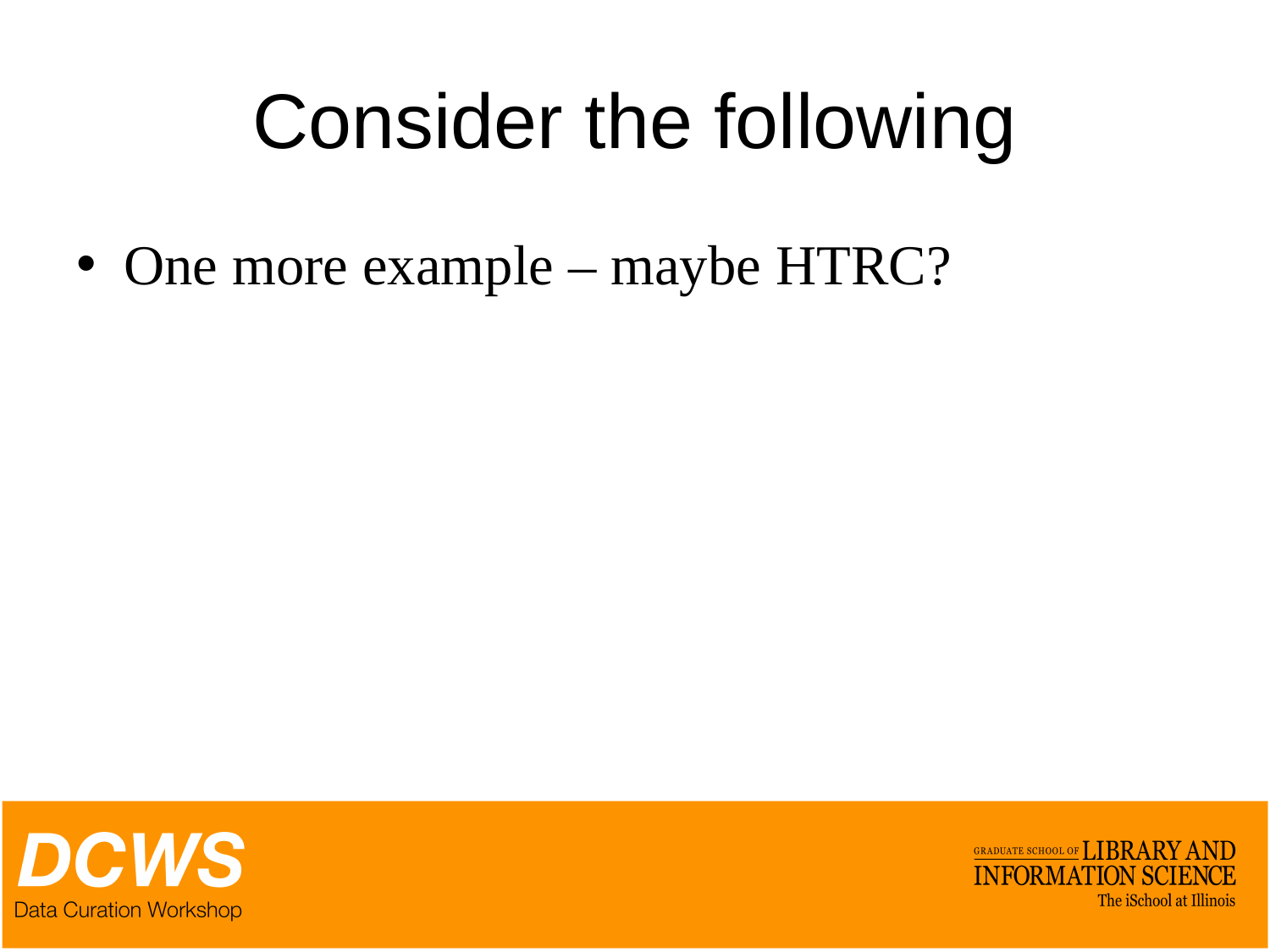

# Consider the following
One more example – maybe HTRC?